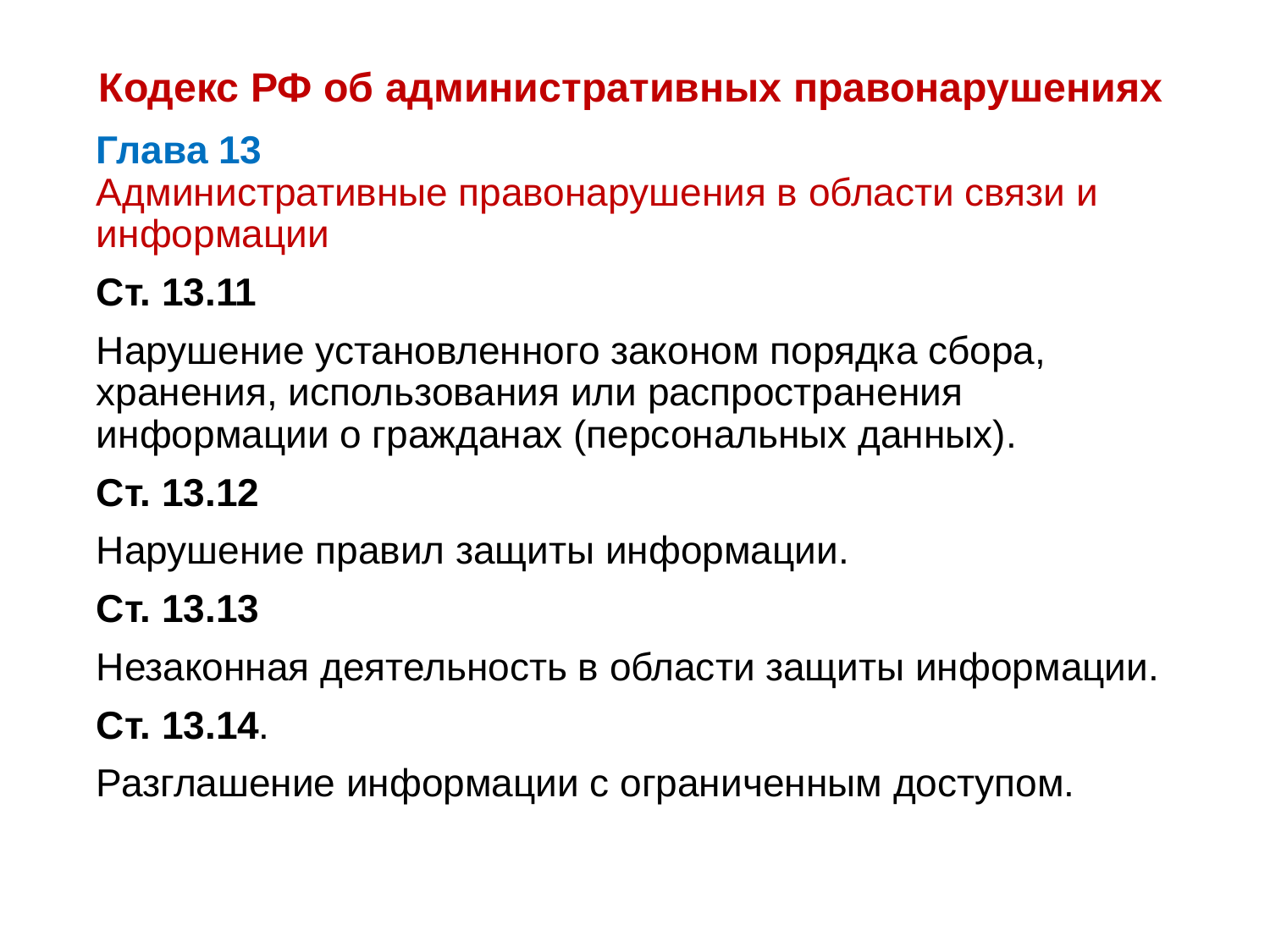

# Кодекс РФ об административных правонарушениях
Глава 13
Административные правонарушения в области связи и информации
Ст. 13.11
Нарушение установленного законом порядка сбора, хранения, использования или распространения информации о гражданах (персональных данных).
Ст. 13.12
Нарушение правил защиты информации.
Ст. 13.13
Незаконная деятельность в области защиты информации.
Ст. 13.14.
Разглашение информации с ограниченным доступом.